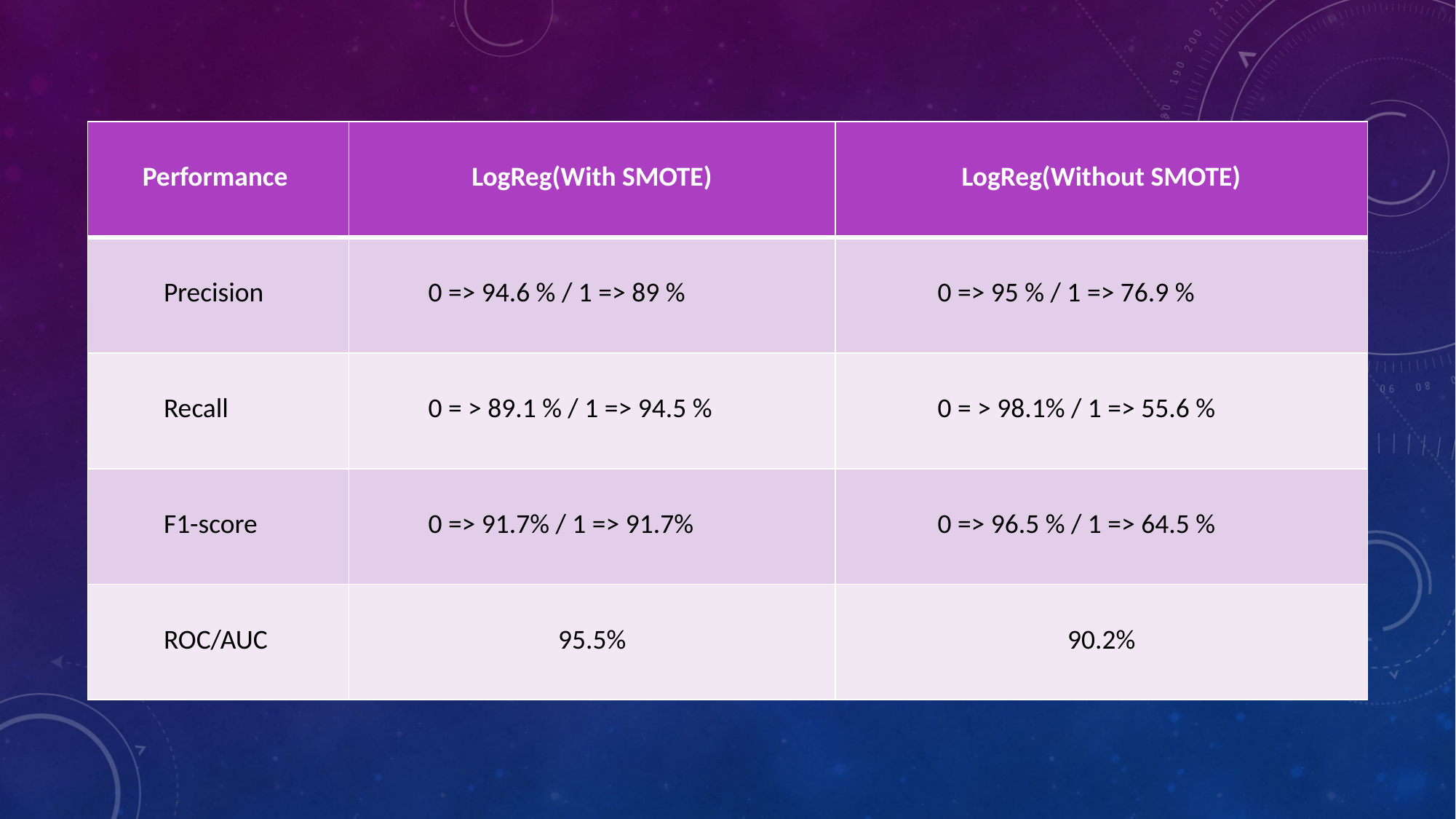

| Performance | LogReg(With SMOTE) | LogReg(Without SMOTE) |
| --- | --- | --- |
| Precision | 0 => 94.6 % / 1 => 89 % | 0 => 95 % / 1 => 76.9 % |
| Recall | 0 = > 89.1 % / 1 => 94.5 % | 0 = > 98.1% / 1 => 55.6 % |
| F1-score | 0 => 91.7% / 1 => 91.7% | 0 => 96.5 % / 1 => 64.5 % |
| ROC/AUC | 95.5% | 90.2% |